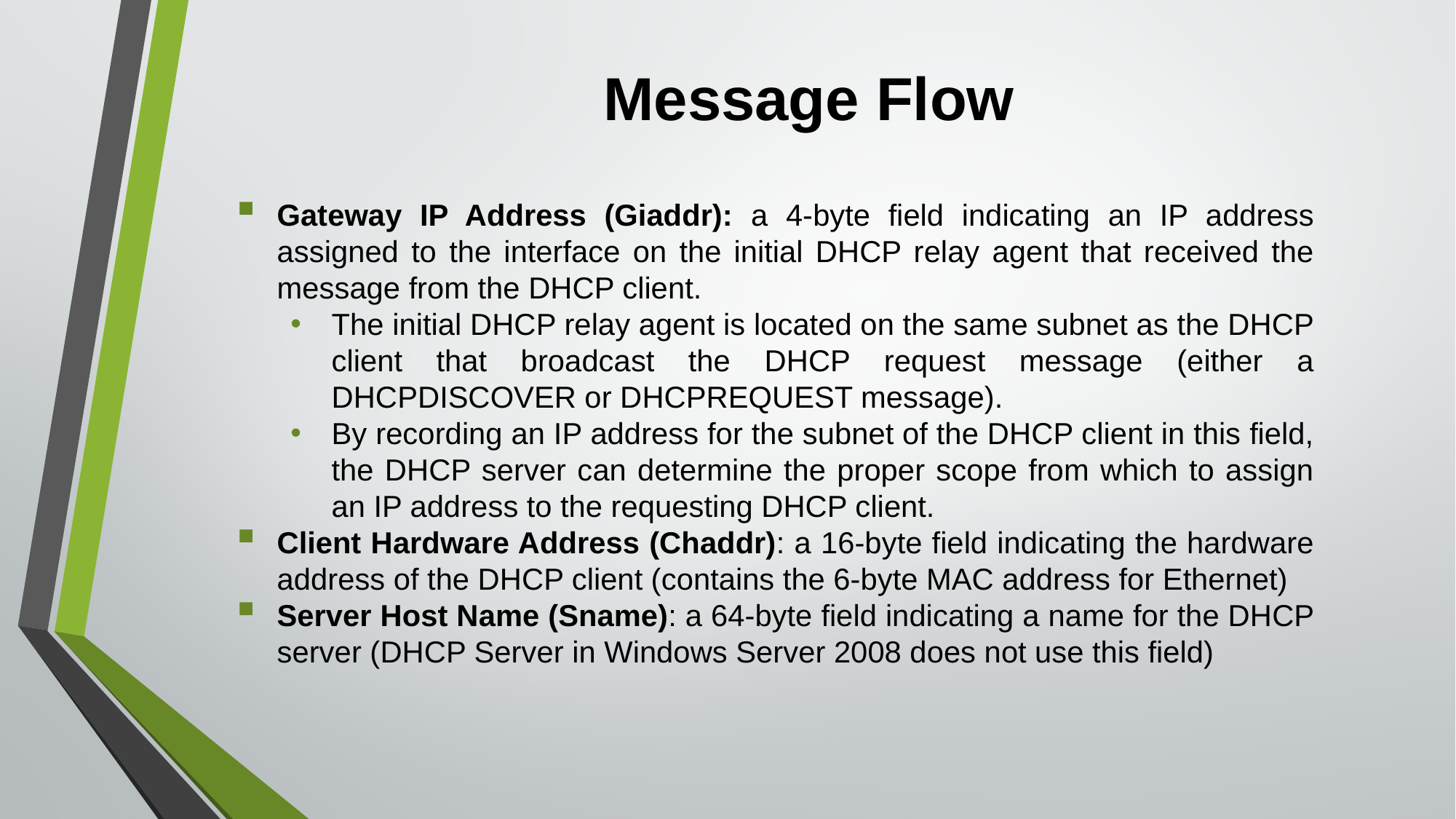

# Message Flow
Gateway IP Address (Giaddr): a 4-byte field indicating an IP address assigned to the interface on the initial DHCP relay agent that received the message from the DHCP client.
The initial DHCP relay agent is located on the same subnet as the DHCP client that broadcast the DHCP request message (either a DHCPDISCOVER or DHCPREQUEST message).
By recording an IP address for the subnet of the DHCP client in this field, the DHCP server can determine the proper scope from which to assign an IP address to the requesting DHCP client.
Client Hardware Address (Chaddr): a 16-byte field indicating the hardware address of the DHCP client (contains the 6-byte MAC address for Ethernet)
Server Host Name (Sname): a 64-byte field indicating a name for the DHCP server (DHCP Server in Windows Server 2008 does not use this field)